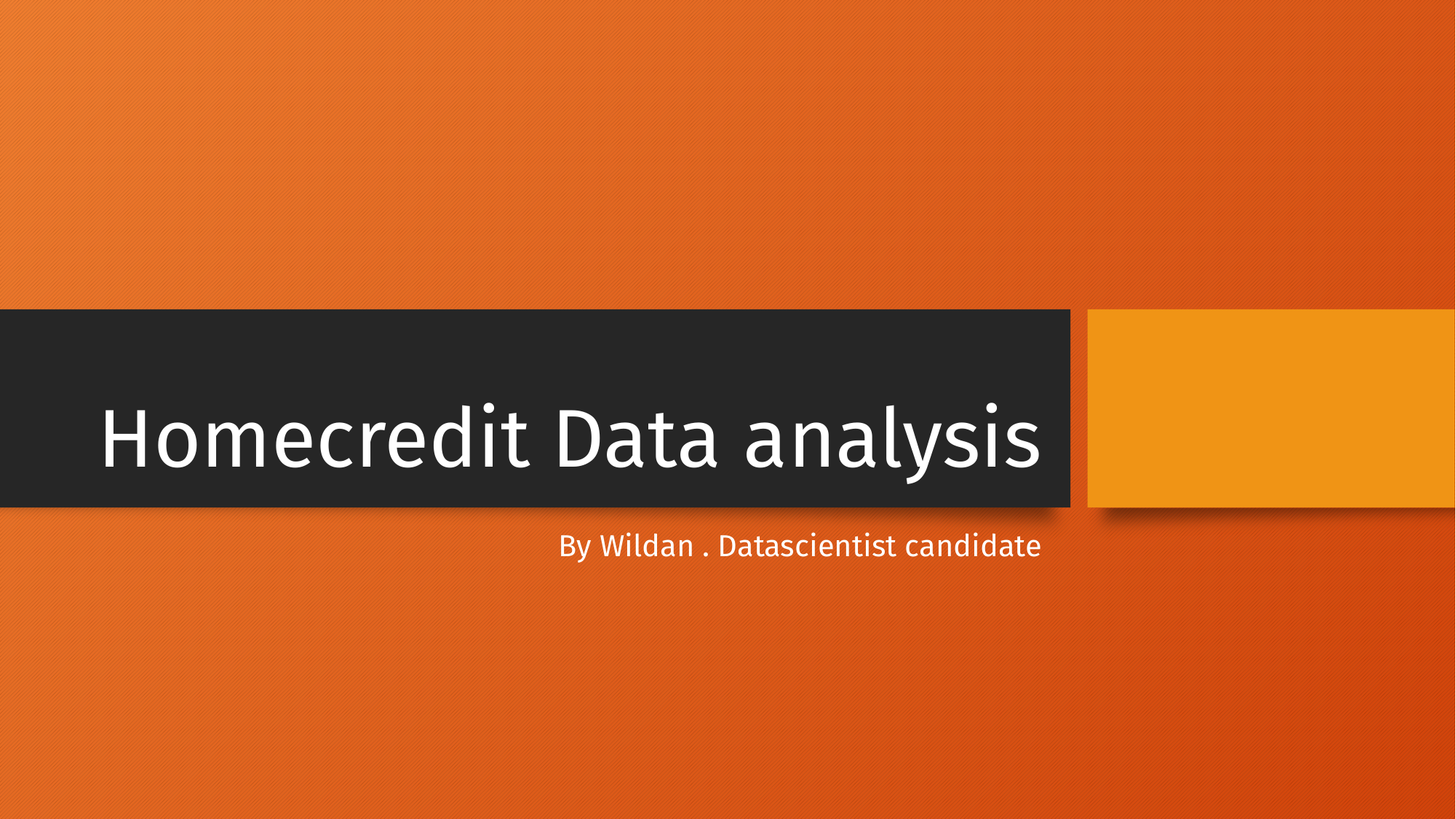

# Homecredit Data analysis
By Wildan . Datascientist candidate